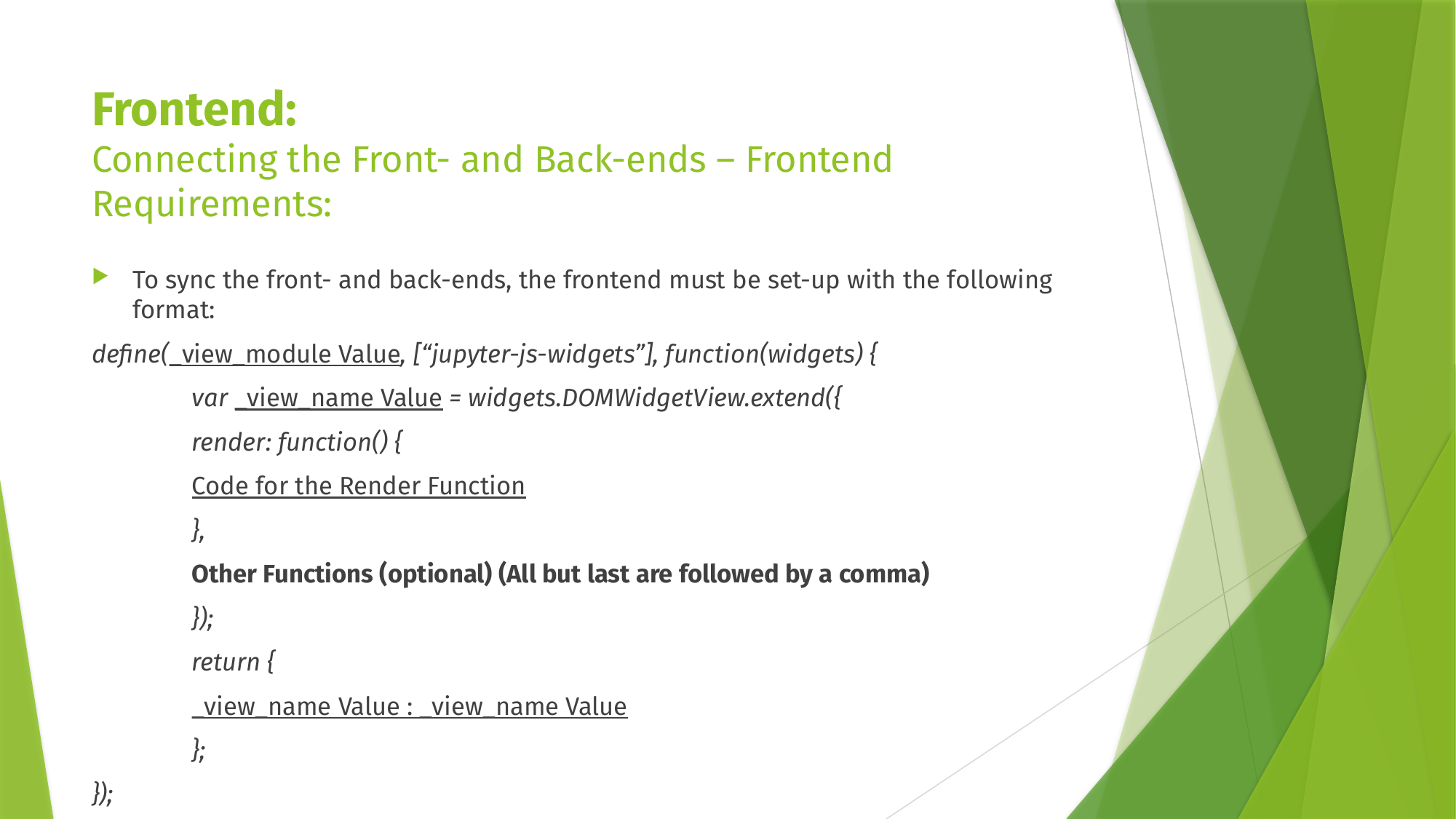

# Frontend: Connecting the Front- and Back-ends – Frontend Requirements:
To sync the front- and back-ends, the frontend must be set-up with the following format:
define(_view_module Value, [“jupyter-js-widgets”], function(widgets) {
	var _view_name Value = widgets.DOMWidgetView.extend({
		render: function() {
			Code for the Render Function
		},
		Other Functions (optional) (All but last are followed by a comma)
	});
	return {
		_view_name Value : _view_name Value
	};
});